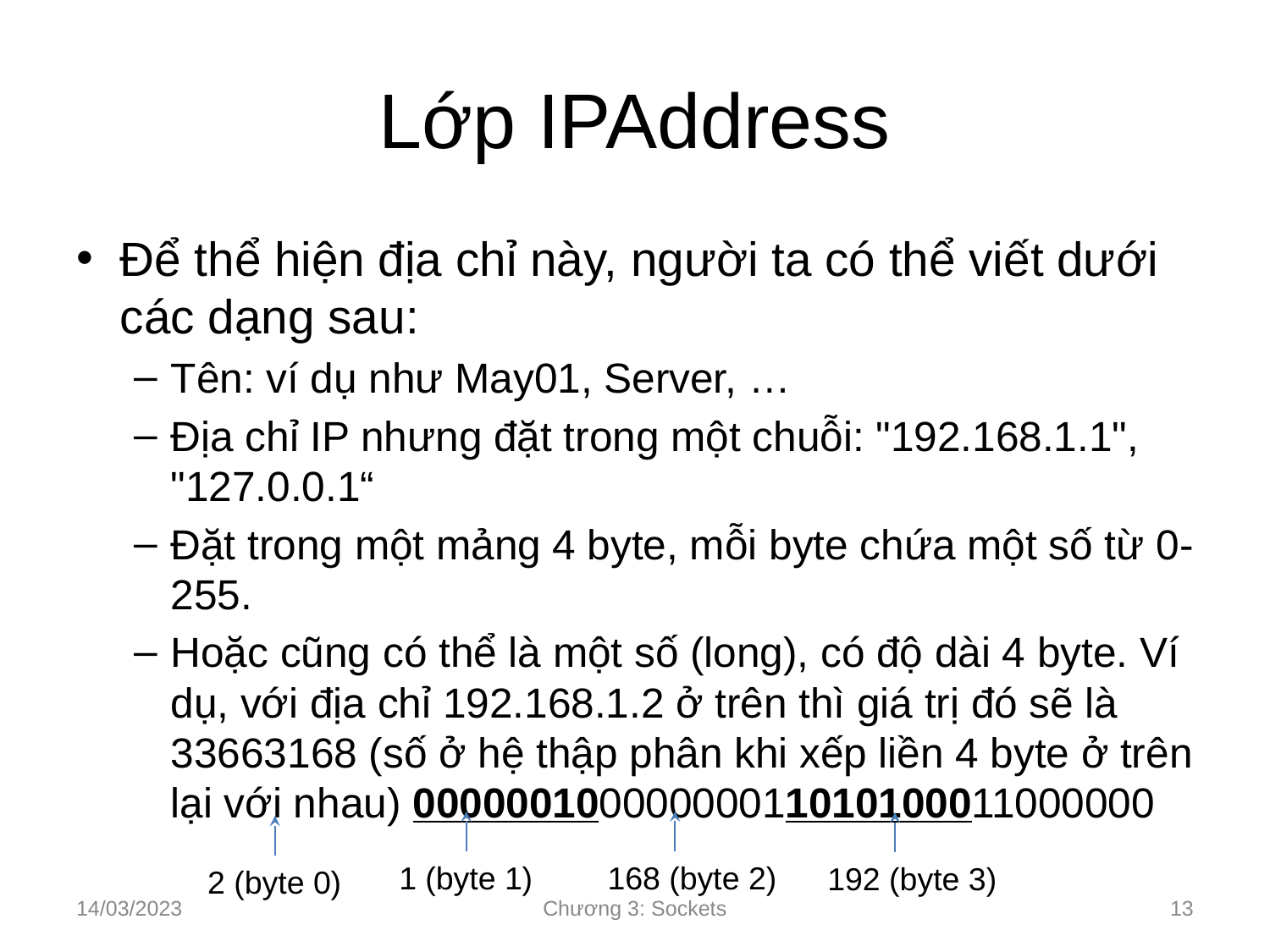

# Lớp IPAddress
Để thể hiện địa chỉ này, người ta có thể viết dưới các dạng sau:
Tên: ví dụ như May01, Server, …
Địa chỉ IP nhưng đặt trong một chuỗi: "192.168.1.1", "127.0.0.1“
Đặt trong một mảng 4 byte, mỗi byte chứa một số từ 0-255.
Hoặc cũng có thể là một số (long), có độ dài 4 byte. Ví dụ, với địa chỉ 192.168.1.2 ở trên thì giá trị đó sẽ là 33663168 (số ở hệ thập phân khi xếp liền 4 byte ở trên lại với nhau) 00000010000000011010100011000000
1 (byte 1)
168 (byte 2)
192 (byte 3)
2 (byte 0)
14/03/2023
Chương 3: Sockets
13